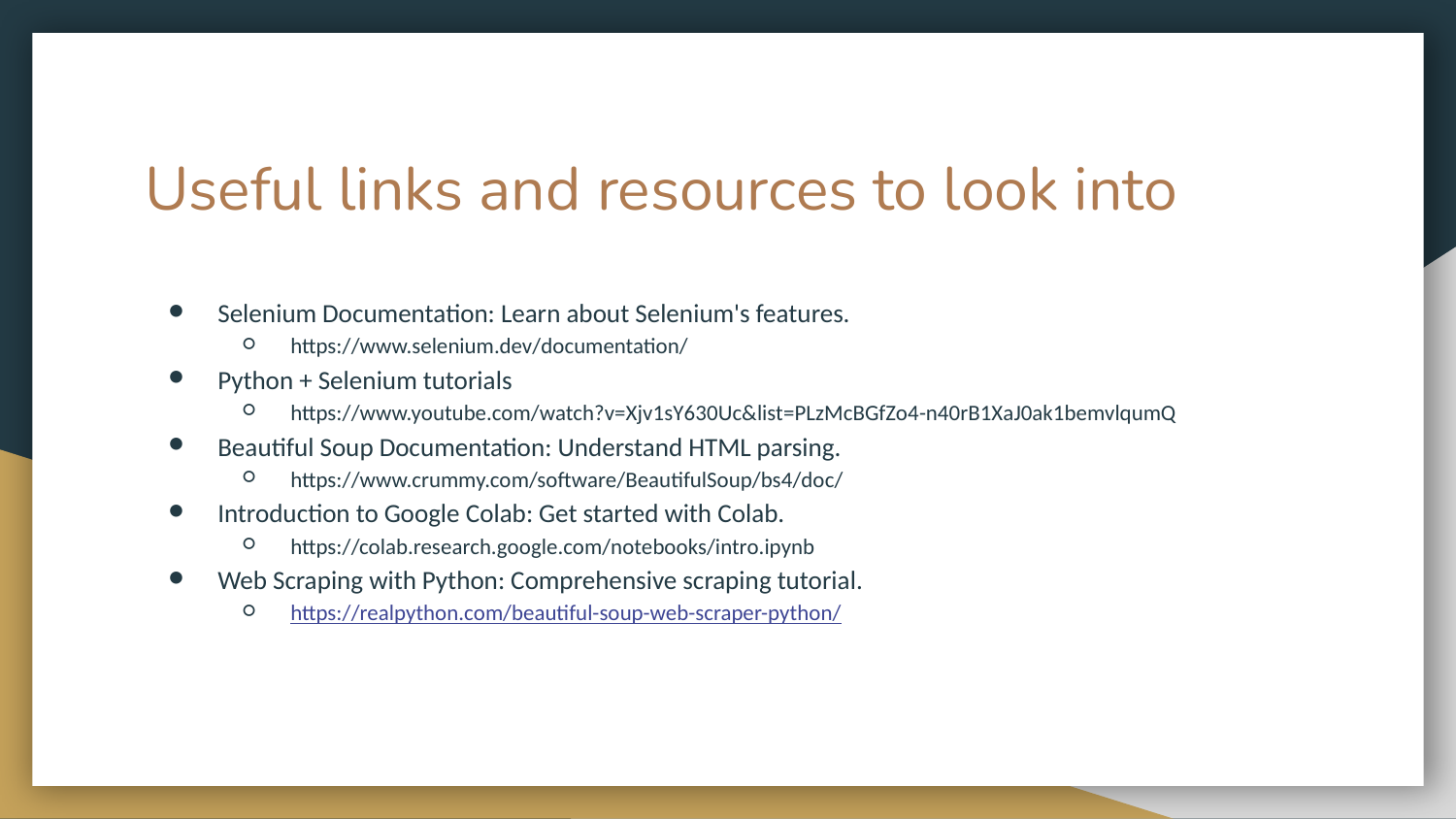

# Useful links and resources to look into
Selenium Documentation: Learn about Selenium's features.
https://www.selenium.dev/documentation/
Python + Selenium tutorials
https://www.youtube.com/watch?v=Xjv1sY630Uc&list=PLzMcBGfZo4-n40rB1XaJ0ak1bemvlqumQ
Beautiful Soup Documentation: Understand HTML parsing.
https://www.crummy.com/software/BeautifulSoup/bs4/doc/
Introduction to Google Colab: Get started with Colab.
https://colab.research.google.com/notebooks/intro.ipynb
Web Scraping with Python: Comprehensive scraping tutorial.
https://realpython.com/beautiful-soup-web-scraper-python/